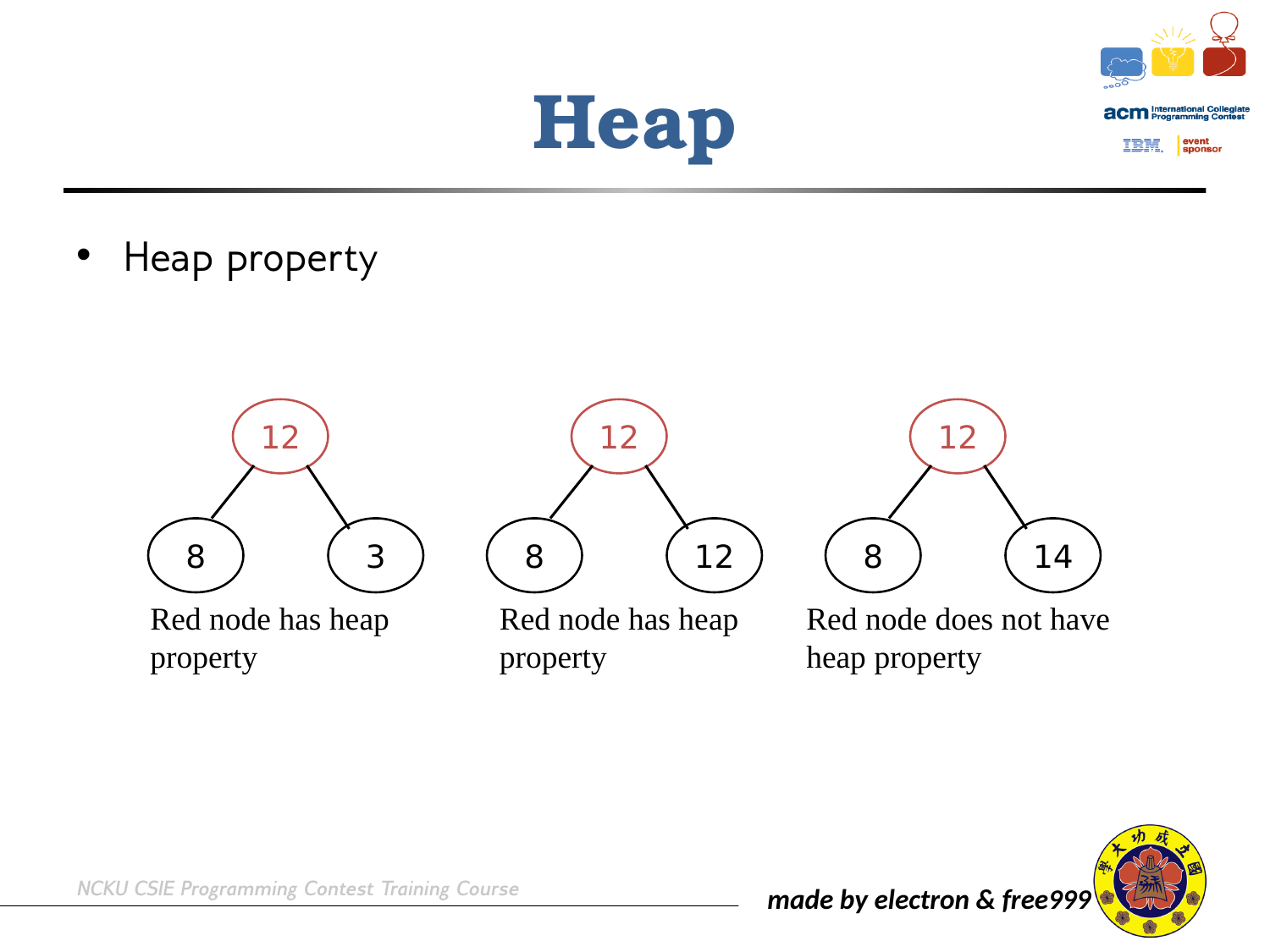

# Heap
Heap property

12

8
3
Red node has heap property
12

8
12
Red node has heap property
12

8
14
Red node does not have heap property
NCKU CSIE Programming Contest Training Course